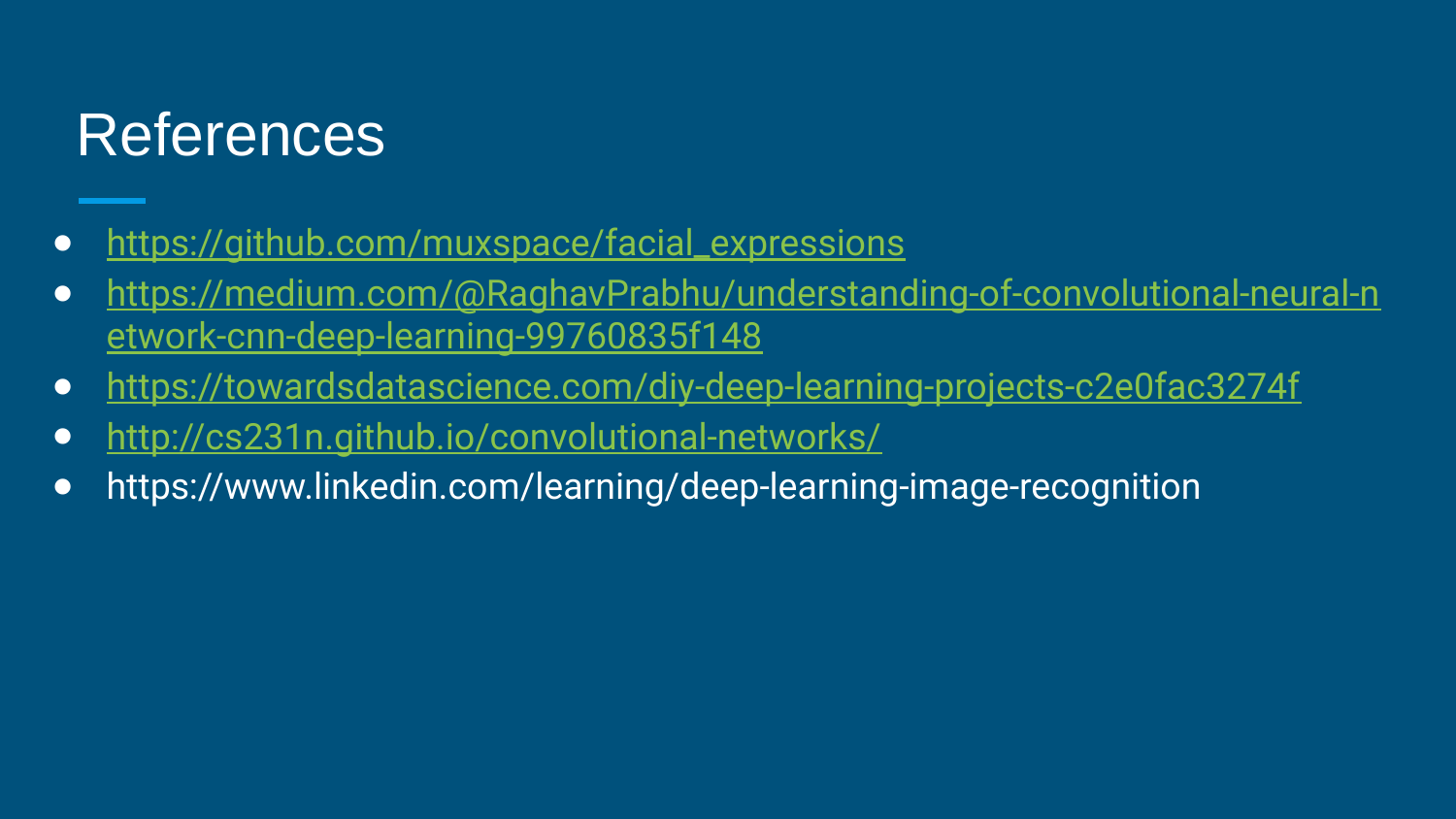

# References
https://github.com/muxspace/facial_expressions
https://medium.com/@RaghavPrabhu/understanding-of-convolutional-neural-network-cnn-deep-learning-99760835f148
https://towardsdatascience.com/diy-deep-learning-projects-c2e0fac3274f
http://cs231n.github.io/convolutional-networks/
https://www.linkedin.com/learning/deep-learning-image-recognition